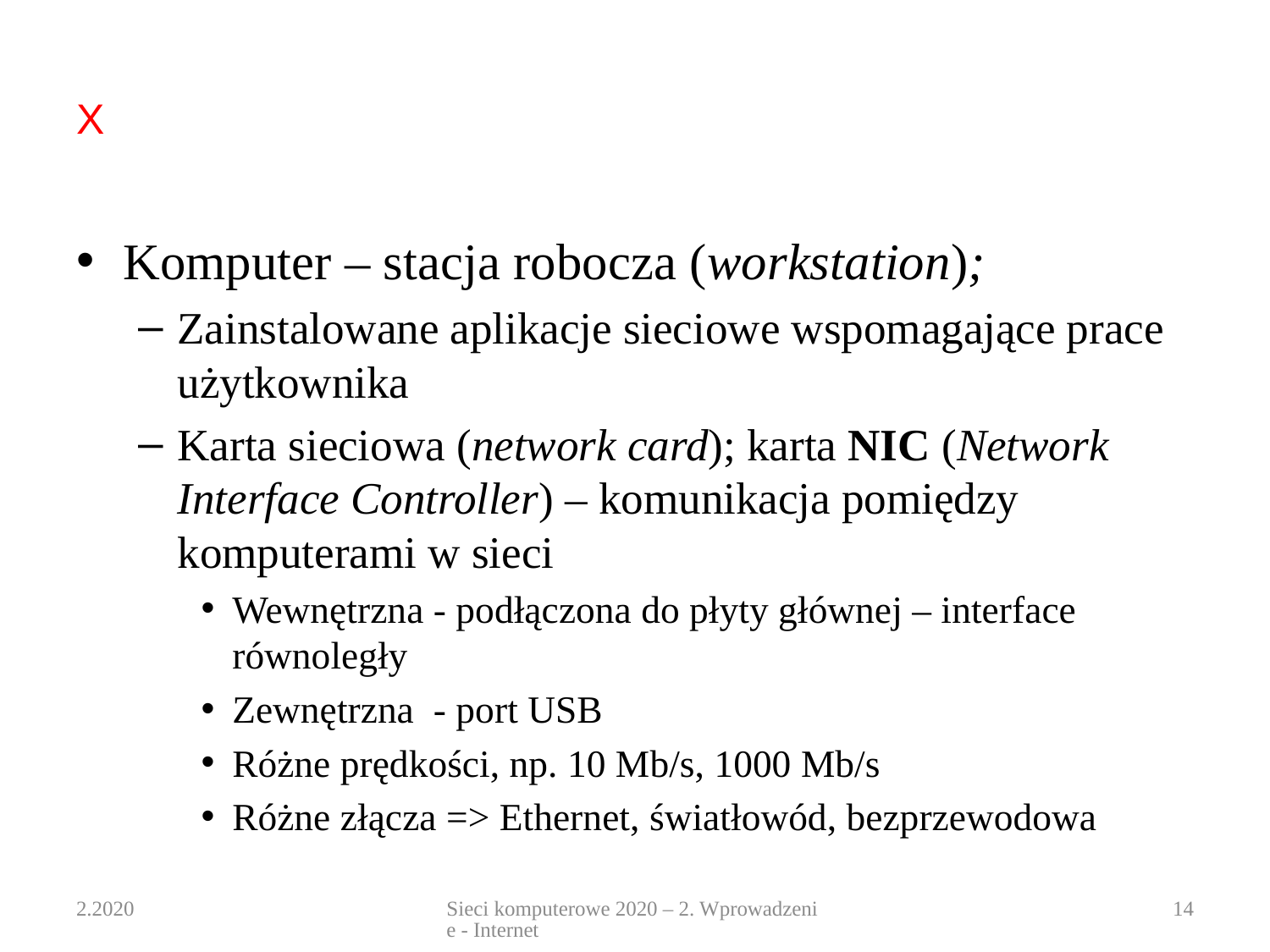

# X
Komputer – stacja robocza (workstation);
Zainstalowane aplikacje sieciowe wspomagające prace użytkownika
Karta sieciowa (network card); karta NIC (Network Interface Controller) – komunikacja pomiędzy komputerami w sieci
Wewnętrzna - podłączona do płyty głównej – interface równoległy
Zewnętrzna  - port USB
Różne prędkości, np. 10 Mb/s, 1000 Mb/s
Różne złącza => Ethernet, światłowód, bezprzewodowa
2.2020
Sieci komputerowe 2020 – 2. Wprowadzenie - Internet
14